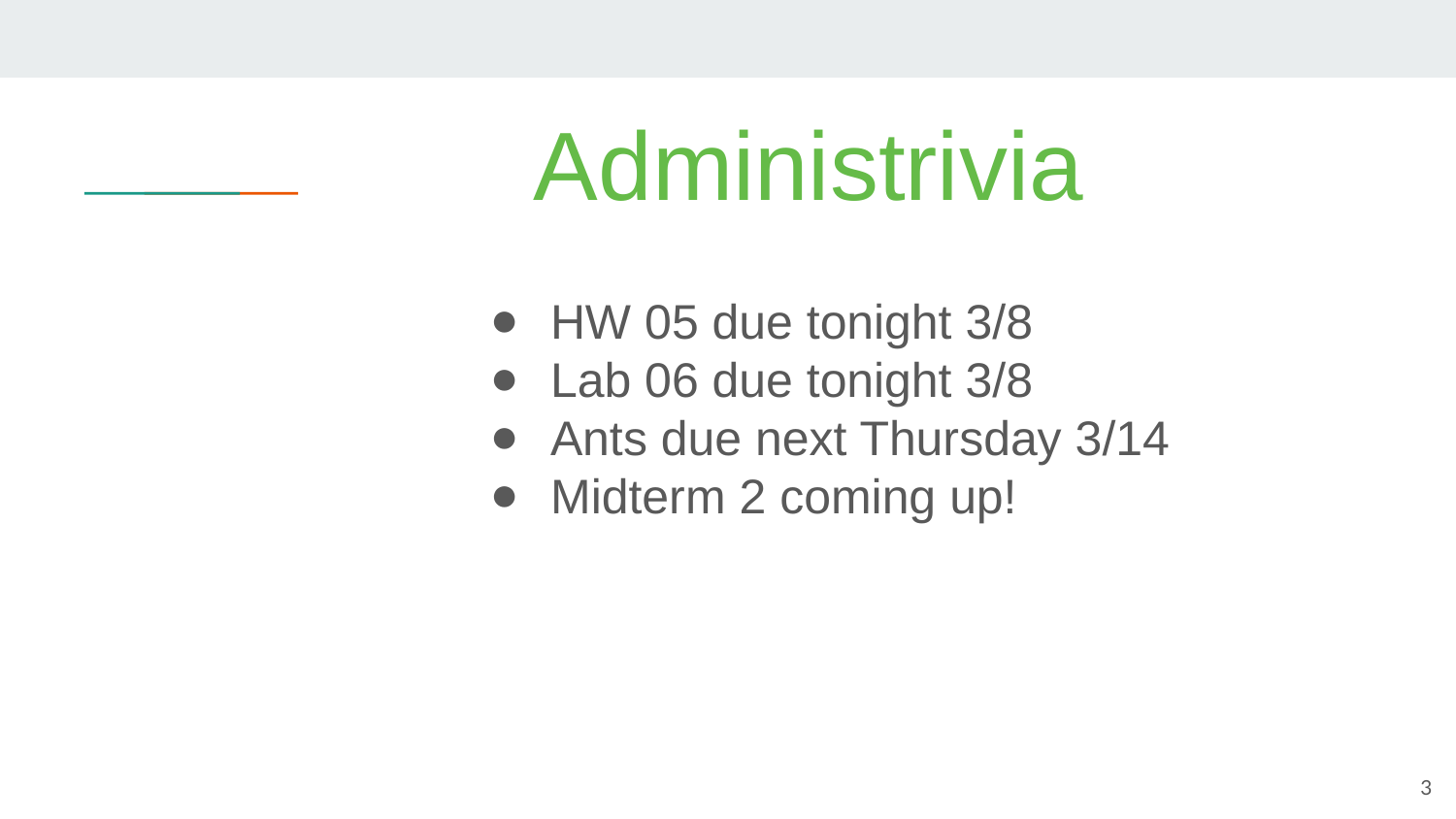

# Administrivia

HW 05 due tonight 3/8
Lab 06 due tonight 3/8
Ants due next Thursday 3/14
Midterm 2 coming up!

3